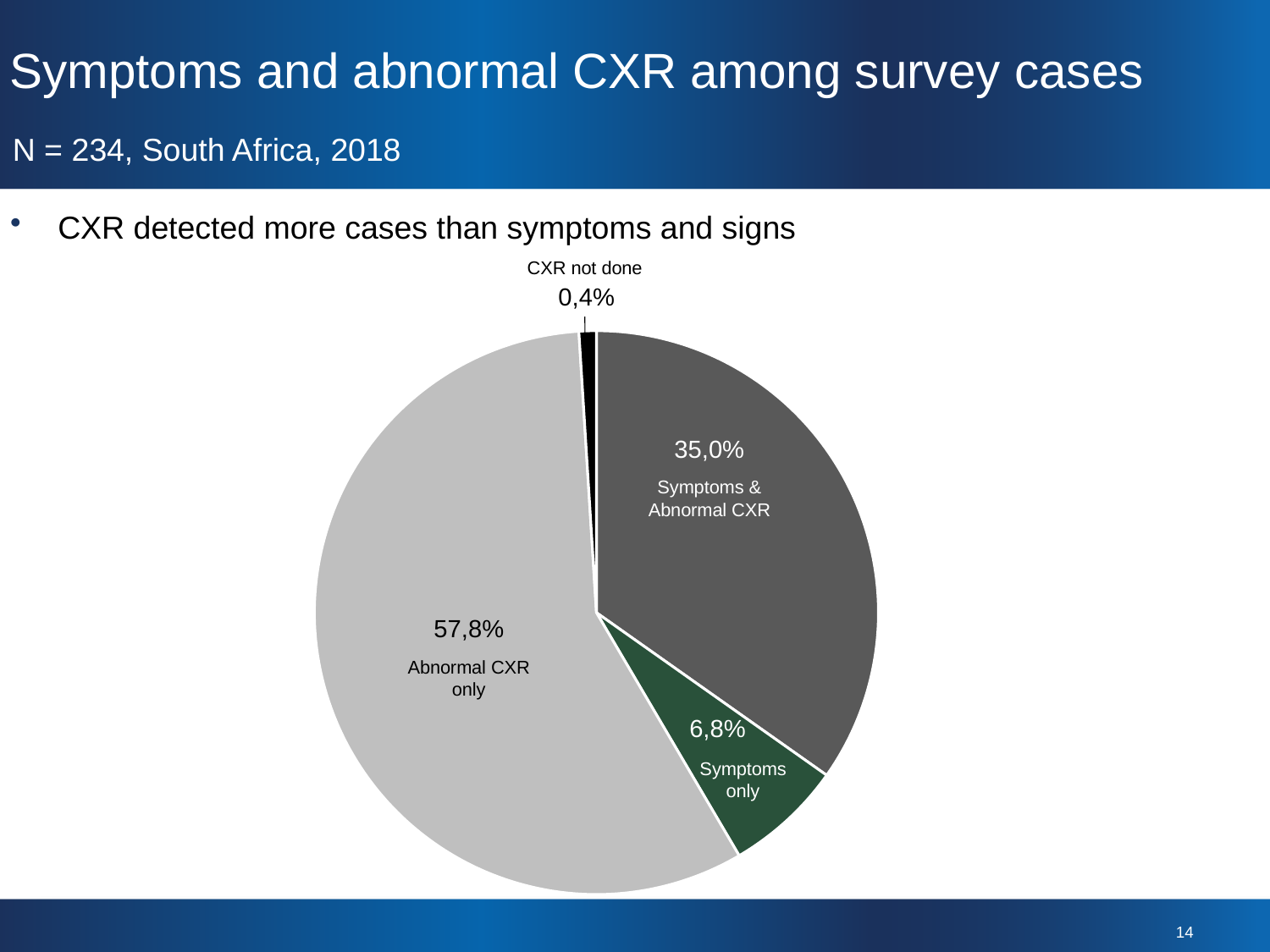

Symptoms and abnormal CXR among survey cases
N = 234, South Africa, 2018
CXR detected more cases than symptoms and signs
CXR not done
0,4%

### Chart

| Category |  |
|---|---|
35,0%
Symptoms & Abnormal CXR
57,8%
Abnormal CXR only
6,8%
Symptoms only
14